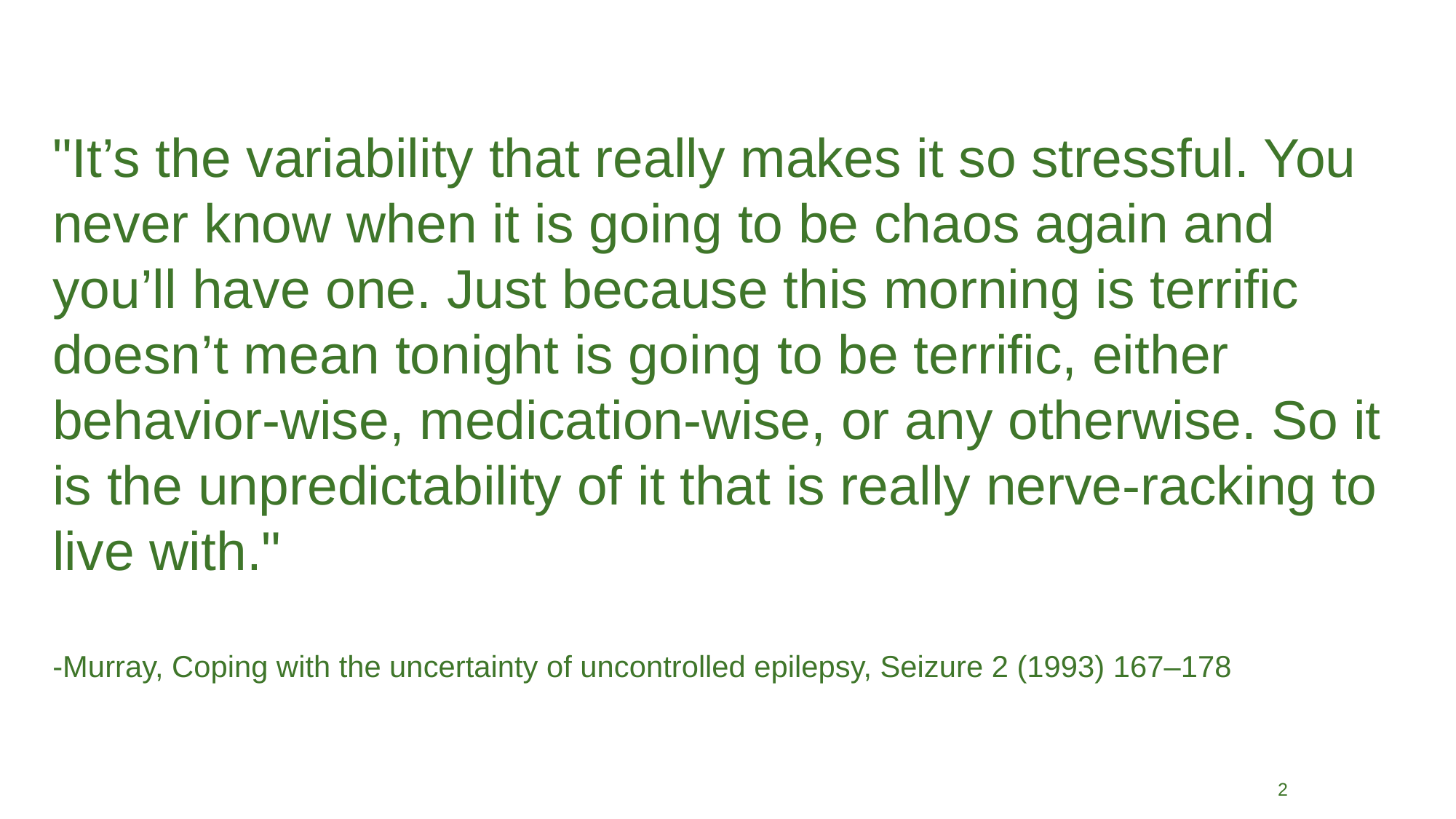

"It’s the variability that really makes it so stressful. You never know when it is going to be chaos again and you’ll have one. Just because this morning is terrific doesn’t mean tonight is going to be terrific, either behavior-wise, medication-wise, or any otherwise. So it is the unpredictability of it that is really nerve-racking to live with."

-Murray, Coping with the uncertainty of uncontrolled epilepsy, Seizure 2 (1993) 167–178

2